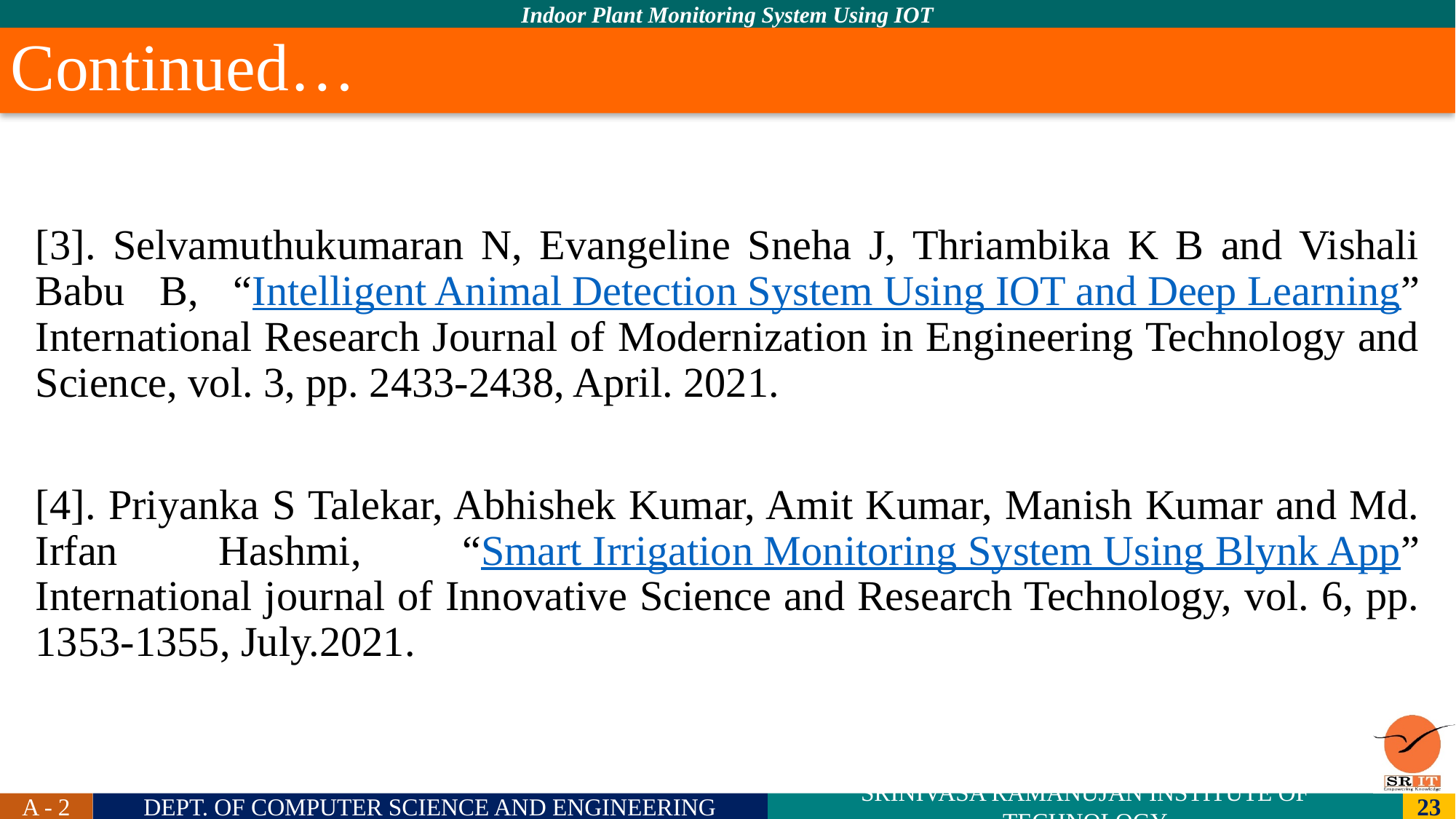

# Continued…
[3]. Selvamuthukumaran N, Evangeline Sneha J, Thriambika K B and Vishali Babu B, “Intelligent Animal Detection System Using IOT and Deep Learning” International Research Journal of Modernization in Engineering Technology and Science, vol. 3, pp. 2433-2438, April. 2021.

[4]. Priyanka S Talekar, Abhishek Kumar, Amit Kumar, Manish Kumar and Md. Irfan Hashmi, “Smart Irrigation Monitoring System Using Blynk App” International journal of Innovative Science and Research Technology, vol. 6, pp. 1353-1355, July.2021.